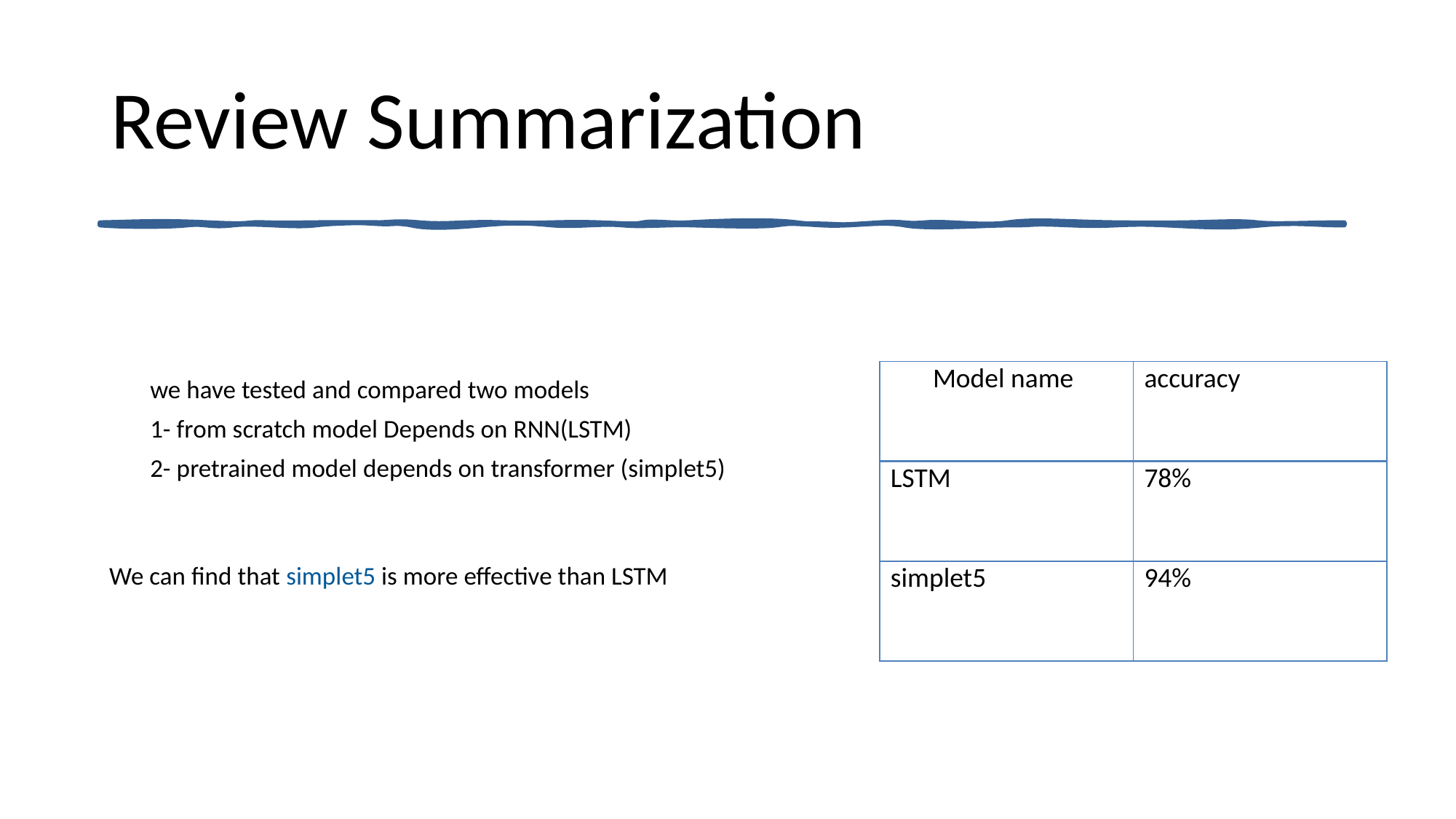

# Review Summarization

| Model name | accuracy |
| --- | --- |
| LSTM | 78% |
| simplet5 | 94% |
we have tested and compared two models
1- from scratch model Depends on RNN(LSTM)
2- pretrained model depends on transformer (simplet5)

We can find that simplet5 is more effective than LSTM